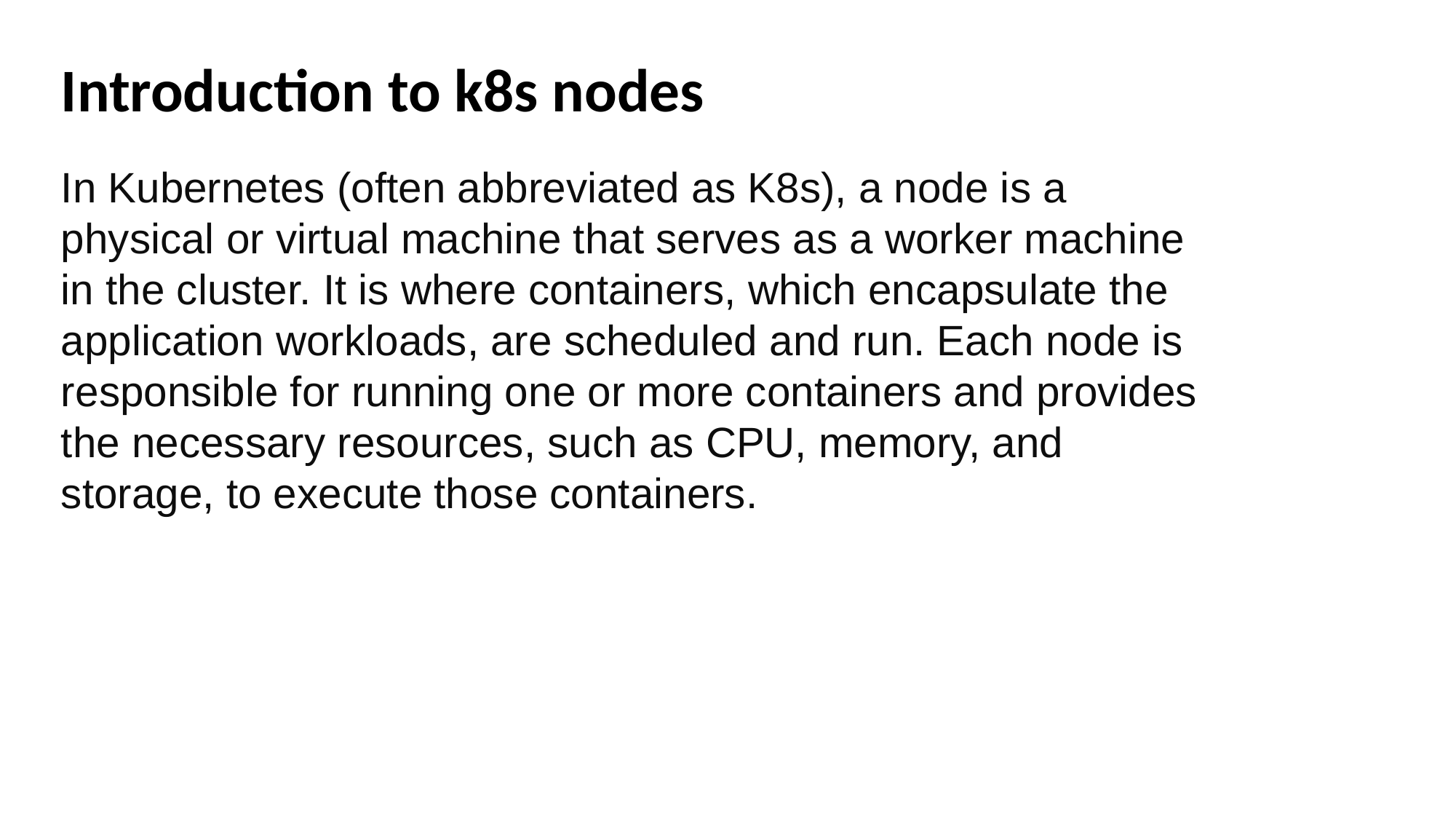

Introduction to k8s nodes
In Kubernetes (often abbreviated as K8s), a node is a physical or virtual machine that serves as a worker machine in the cluster. It is where containers, which encapsulate the application workloads, are scheduled and run. Each node is responsible for running one or more containers and provides the necessary resources, such as CPU, memory, and storage, to execute those containers.